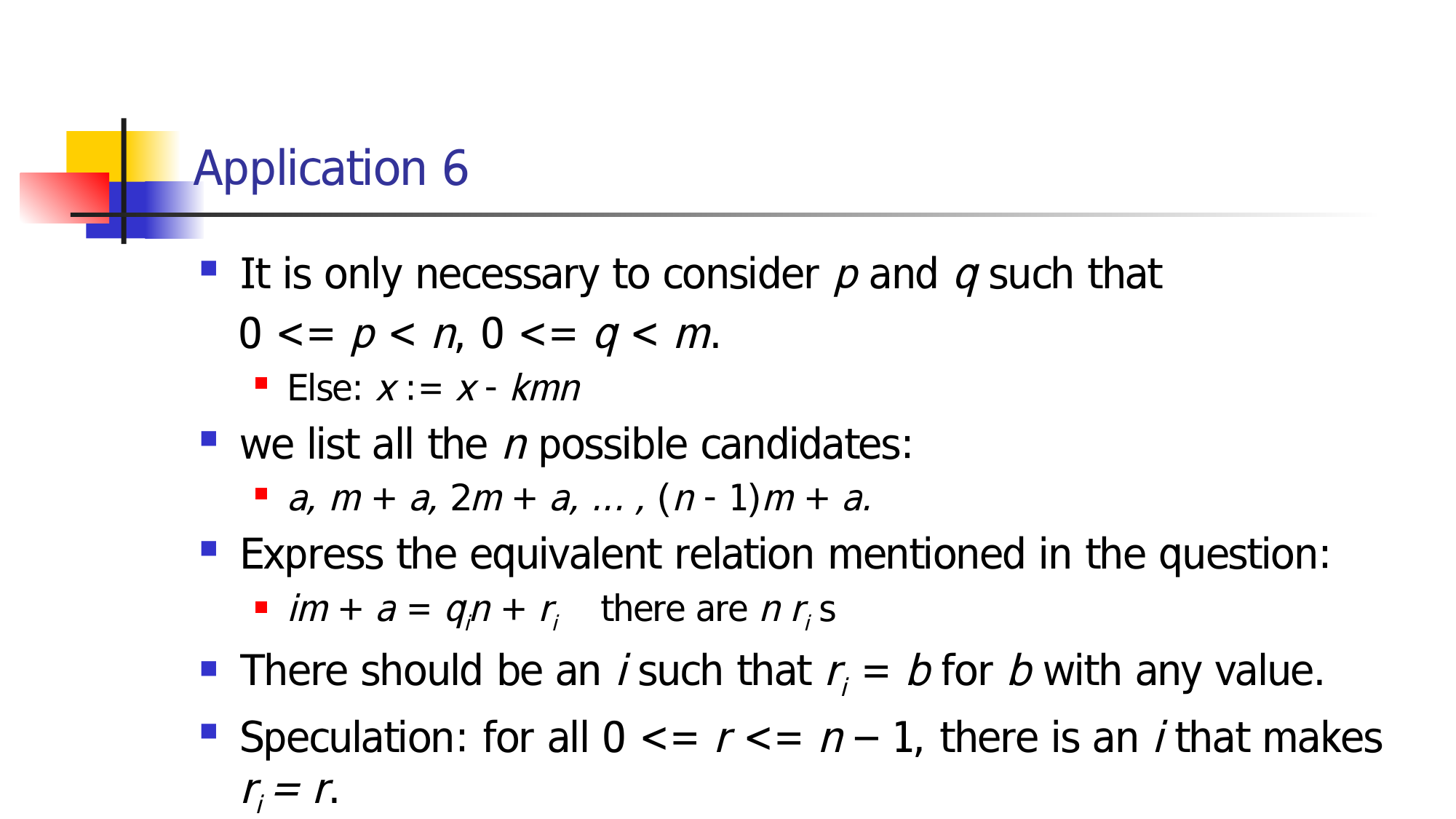

# Application 6
It is only necessary to consider p and q such that
   0 <= p < n, 0 <= q < m.
Else: x := x - kmn
we list all the n possible candidates:
a, m + a, 2m + a, ... , (n - 1)m + a.
Express the equivalent relation mentioned in the question:
im + a = qin + ri    there are n ri s
There should be an i such that ri  = b for b with any value.
Speculation: for all 0 <= r <= n – 1, there is an i that makes ri = r.